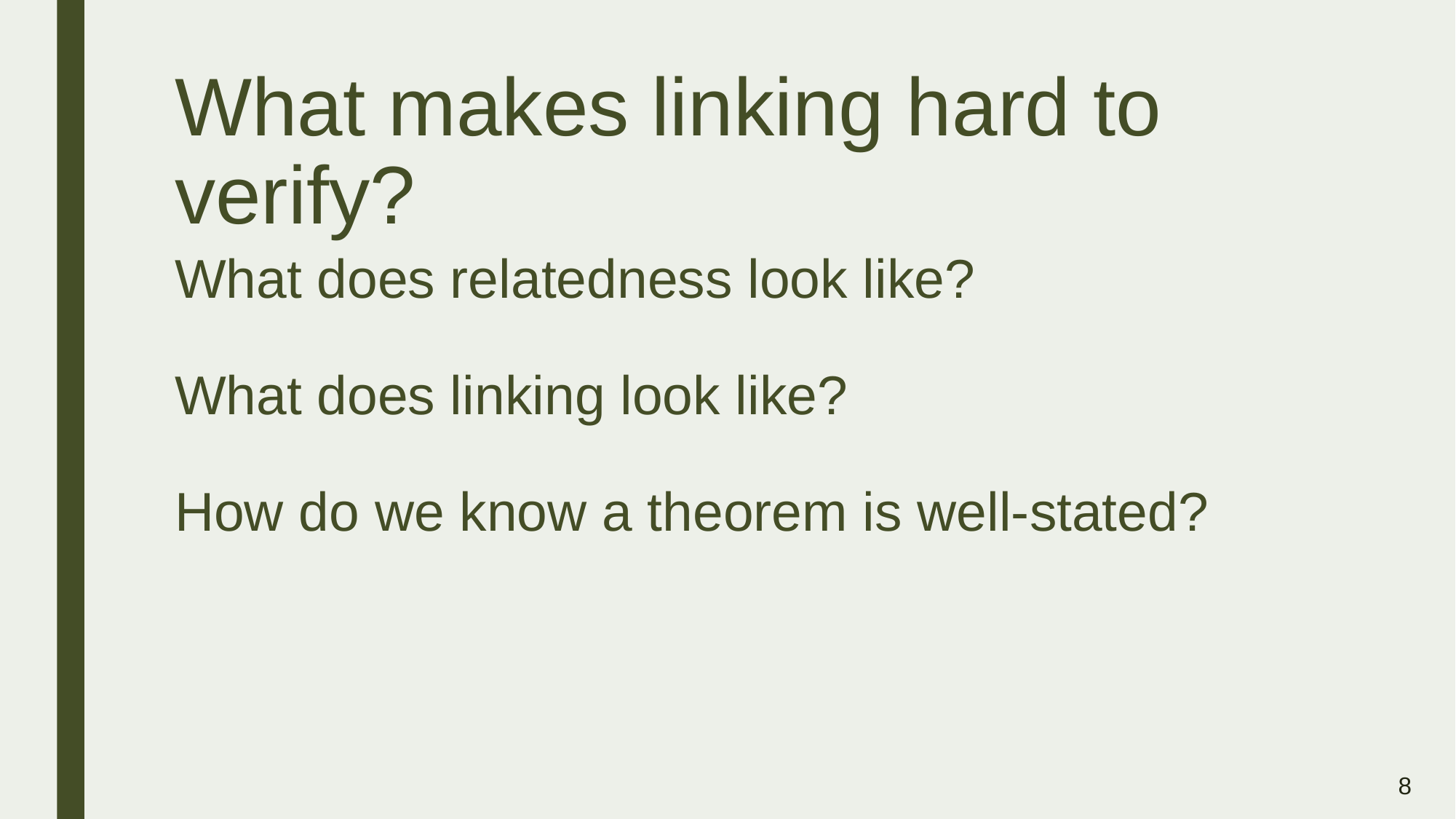

# What makes linking hard to verify?
What does relatedness look like?
What does linking look like?
How do we know a theorem is well-stated?
8